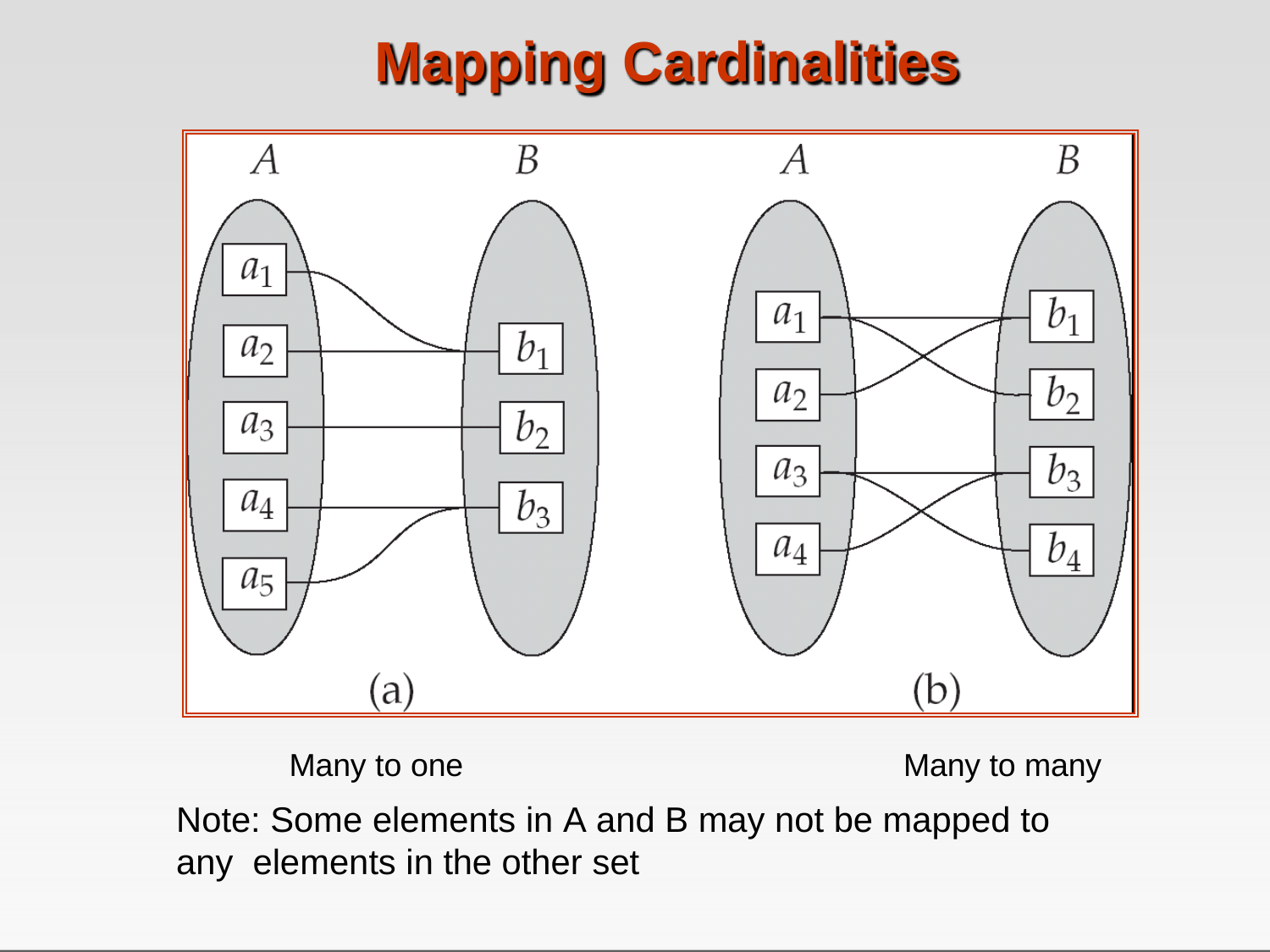

# Mapping Cardinalities

Many to one	Many to many
Note: Some elements in A and B may not be mapped to any  elements in the other set